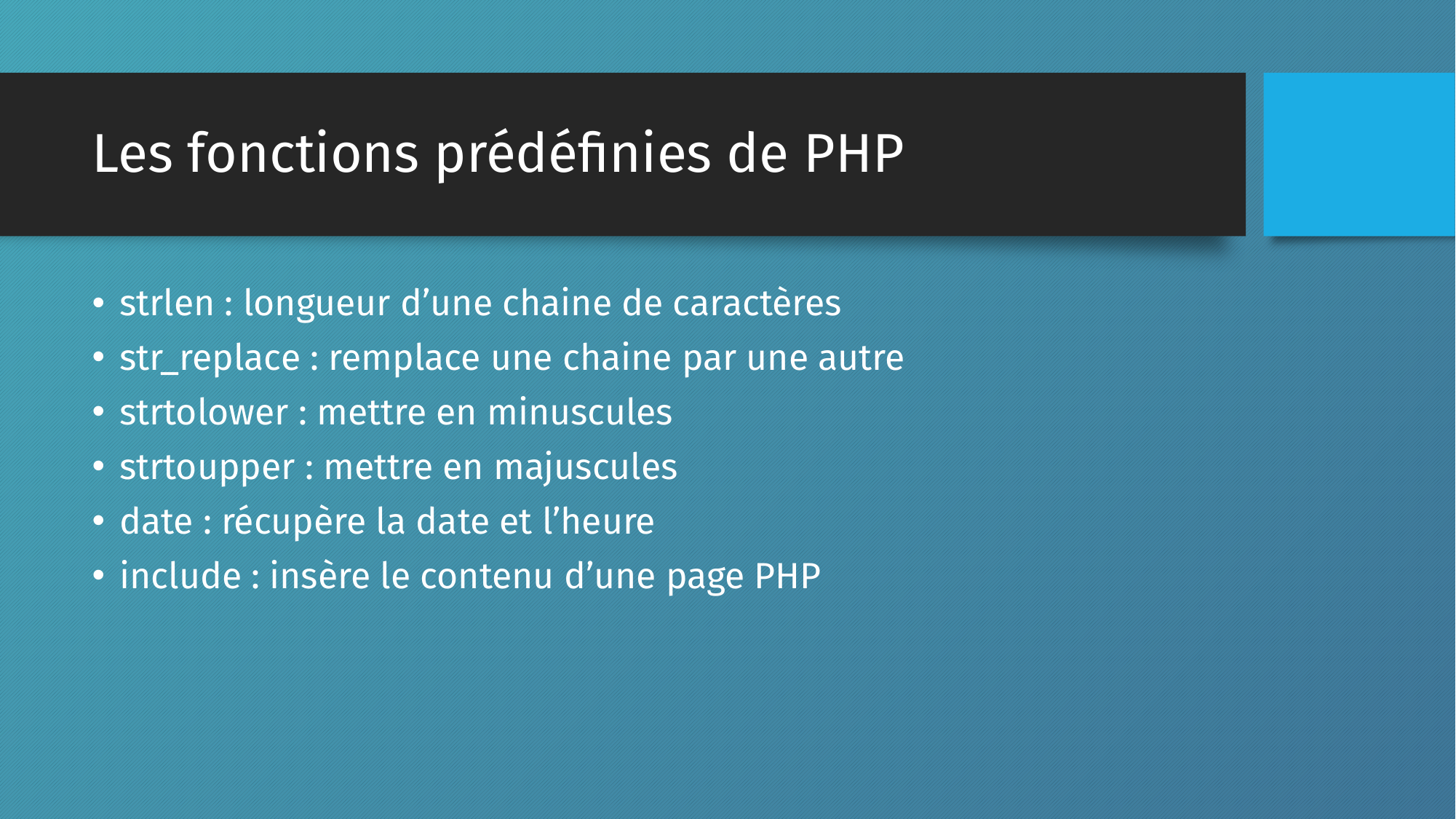

# Les fonctions prédéfinies de PHP
strlen : longueur d’une chaine de caractères
str_replace : remplace une chaine par une autre
strtolower : mettre en minuscules
strtoupper : mettre en majuscules
date : récupère la date et l’heure
include : insère le contenu d’une page PHP